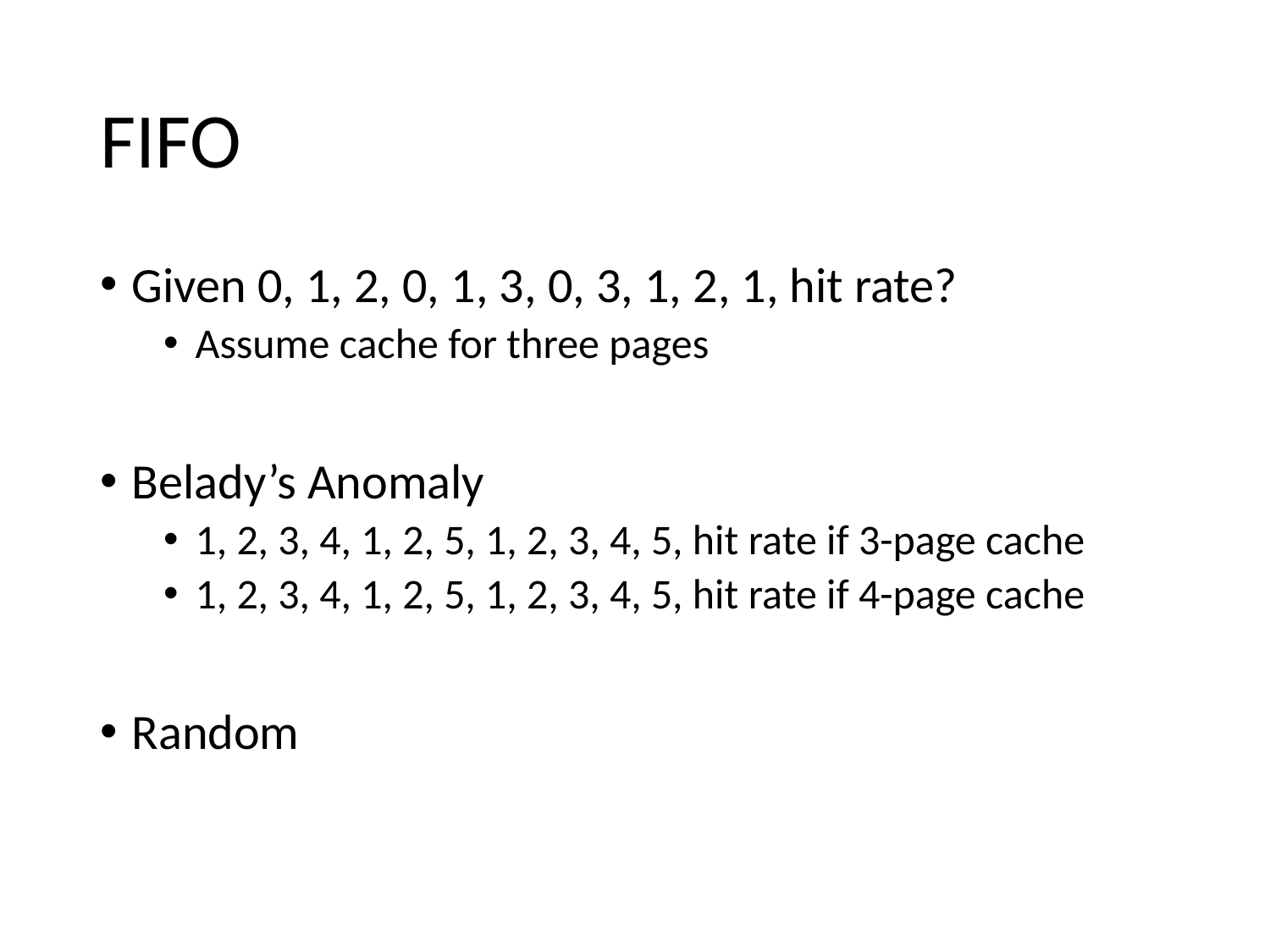

# FIFO
Given 0, 1, 2, 0, 1, 3, 0, 3, 1, 2, 1, hit rate?
Assume cache for three pages

Belady’s Anomaly
1, 2, 3, 4, 1, 2, 5, 1, 2, 3, 4, 5, hit rate if 3-page cache
1, 2, 3, 4, 1, 2, 5, 1, 2, 3, 4, 5, hit rate if 4-page cache

Random